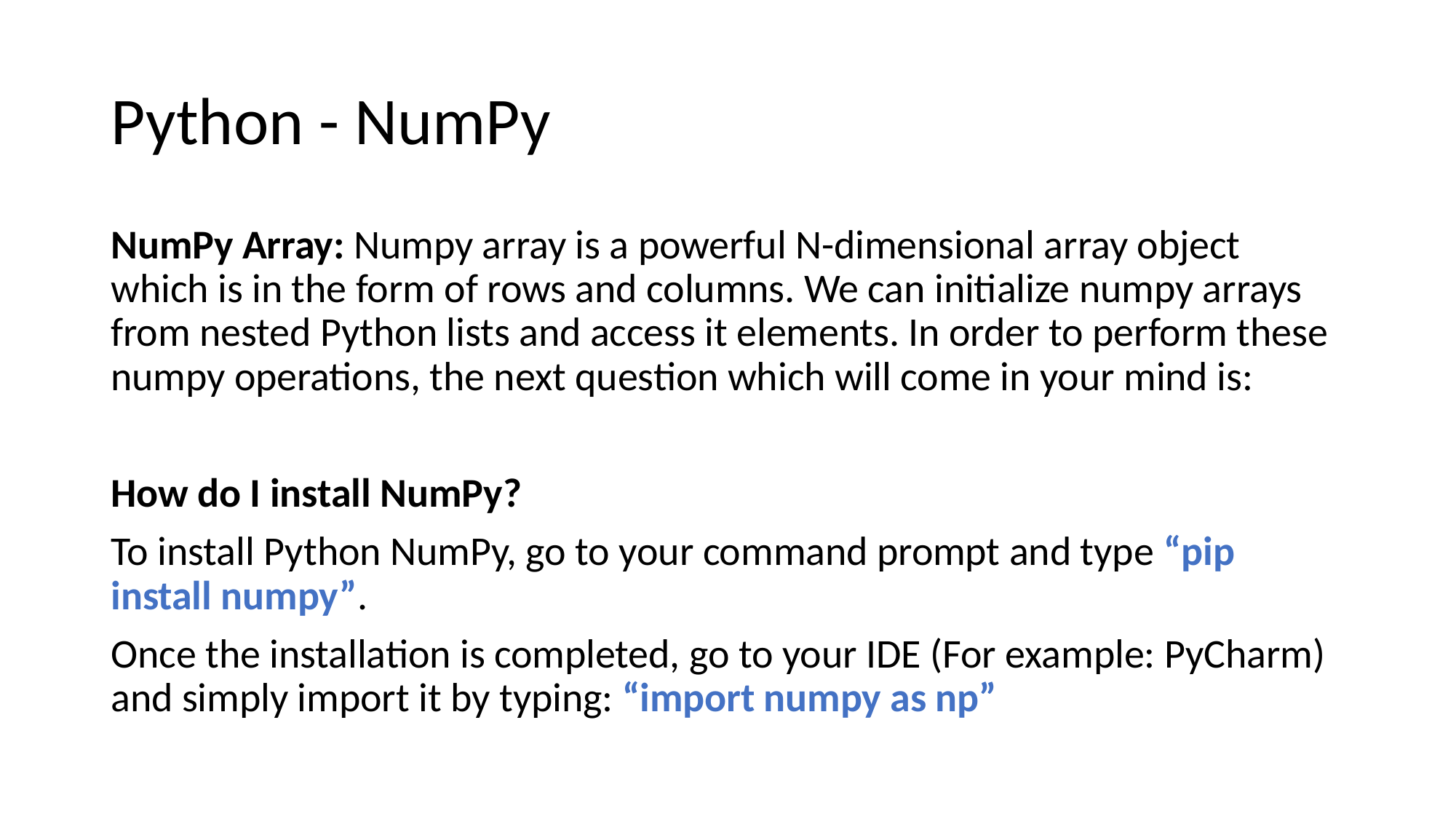

# Python - NumPy
NumPy Array: Numpy array is a powerful N-dimensional array object which is in the form of rows and columns. We can initialize numpy arrays from nested Python lists and access it elements. In order to perform these numpy operations, the next question which will come in your mind is:

How do I install NumPy?
To install Python NumPy, go to your command prompt and type “pip install numpy”.
Once the installation is completed, go to your IDE (For example: PyCharm) and simply import it by typing: “import numpy as np”